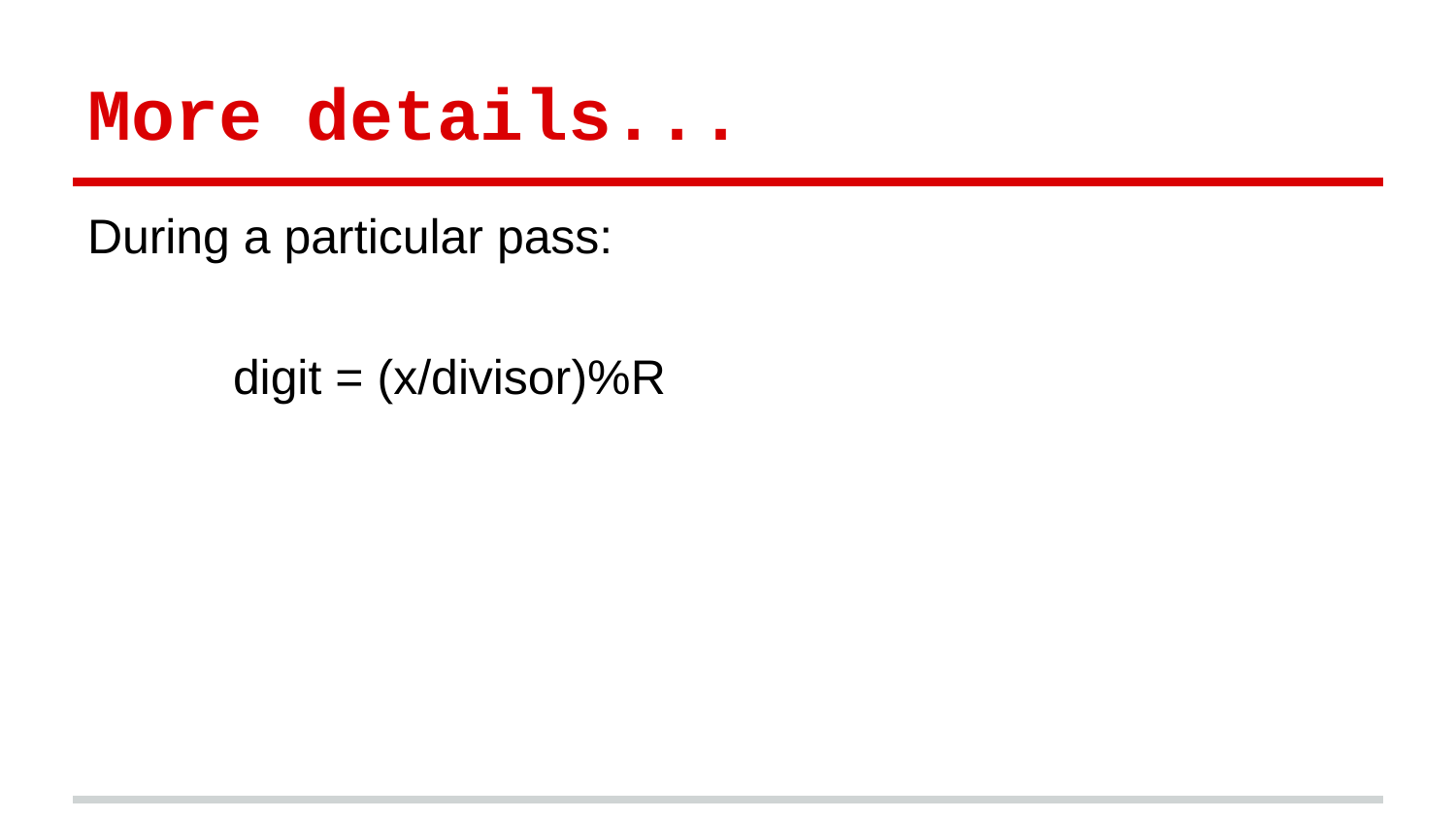

# More details...
During a particular pass:

digit = (x/divisor)%R